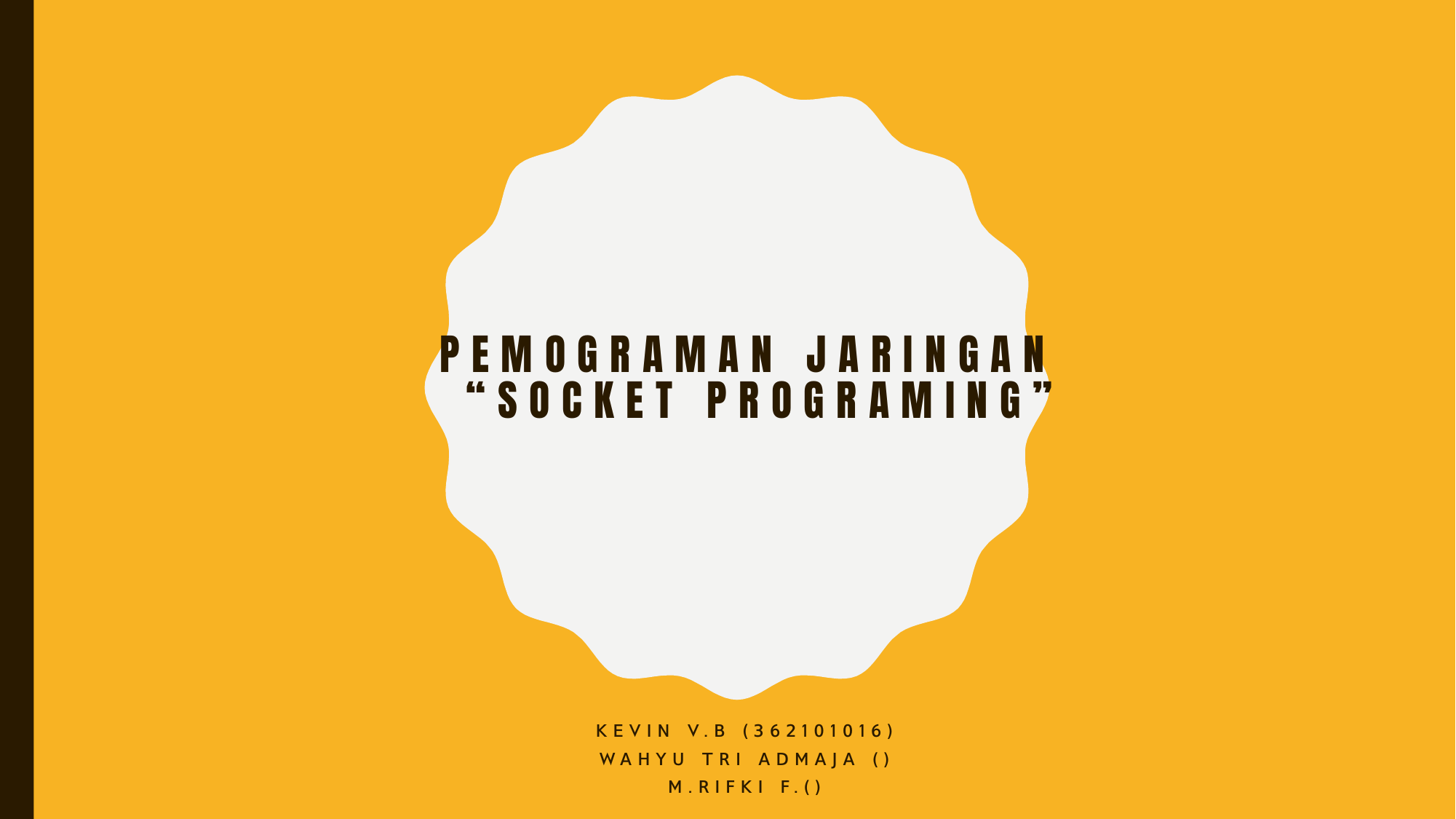

# PEMOGRAMAN JARINGAN “SOCKET PROGRAMING”
KEVIN V.B (362101016)
WAHYU TRI ADMAJA ()
M.RIFKI F.()